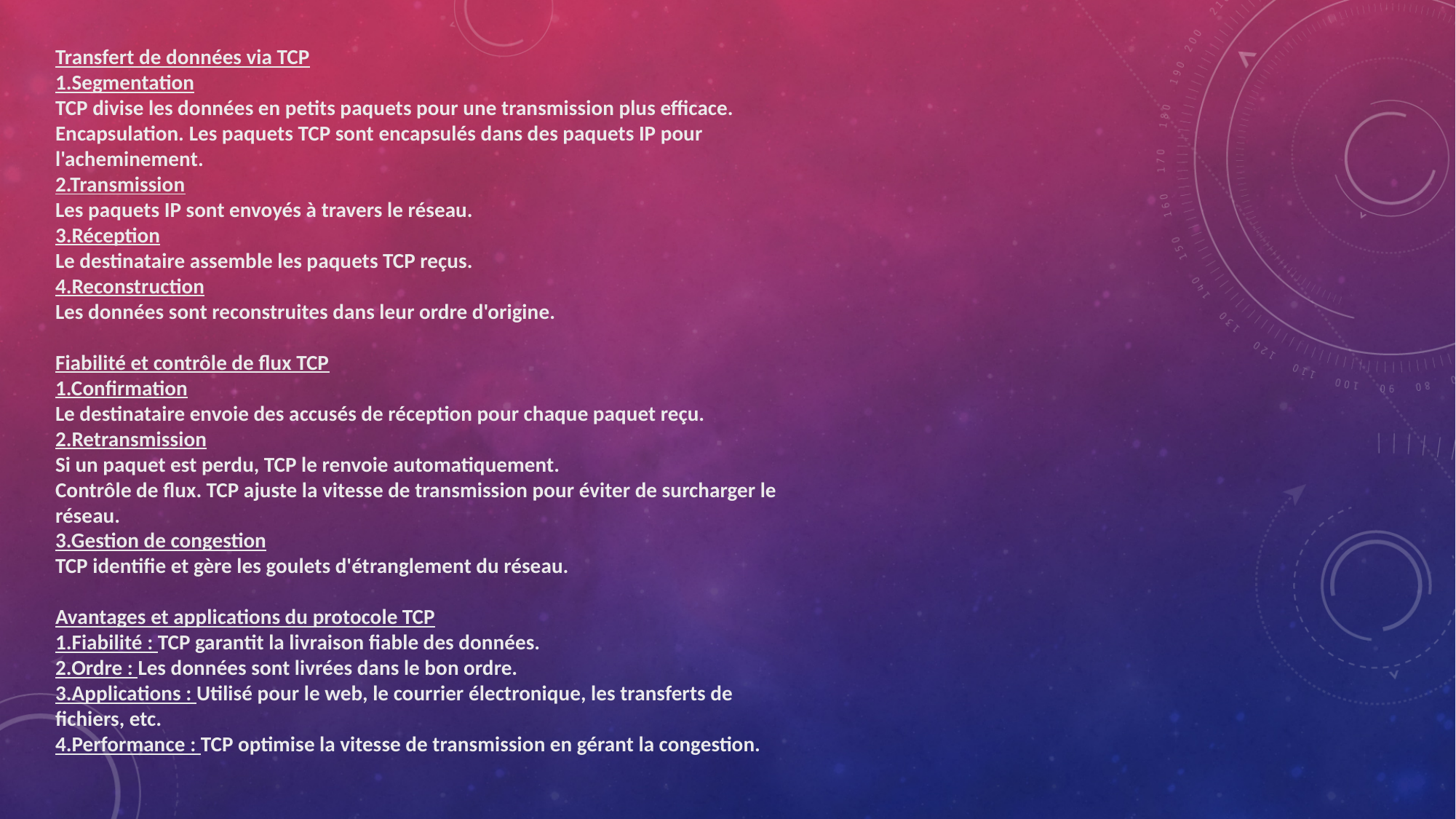

Transfert de données via TCP
1.Segmentation
TCP divise les données en petits paquets pour une transmission plus efficace.
Encapsulation. Les paquets TCP sont encapsulés dans des paquets IP pour l'acheminement.
2.Transmission
Les paquets IP sont envoyés à travers le réseau.
3.Réception
Le destinataire assemble les paquets TCP reçus.
4.Reconstruction
Les données sont reconstruites dans leur ordre d'origine.

Fiabilité et contrôle de flux TCP
1.Confirmation
Le destinataire envoie des accusés de réception pour chaque paquet reçu.
2.Retransmission
Si un paquet est perdu, TCP le renvoie automatiquement.
Contrôle de flux. TCP ajuste la vitesse de transmission pour éviter de surcharger le réseau.
3.Gestion de congestion
TCP identifie et gère les goulets d'étranglement du réseau.

Avantages et applications du protocole TCP
1.Fiabilité : TCP garantit la livraison fiable des données.
2.Ordre : Les données sont livrées dans le bon ordre.
3.Applications : Utilisé pour le web, le courrier électronique, les transferts de fichiers, etc.
4.Performance : TCP optimise la vitesse de transmission en gérant la congestion.